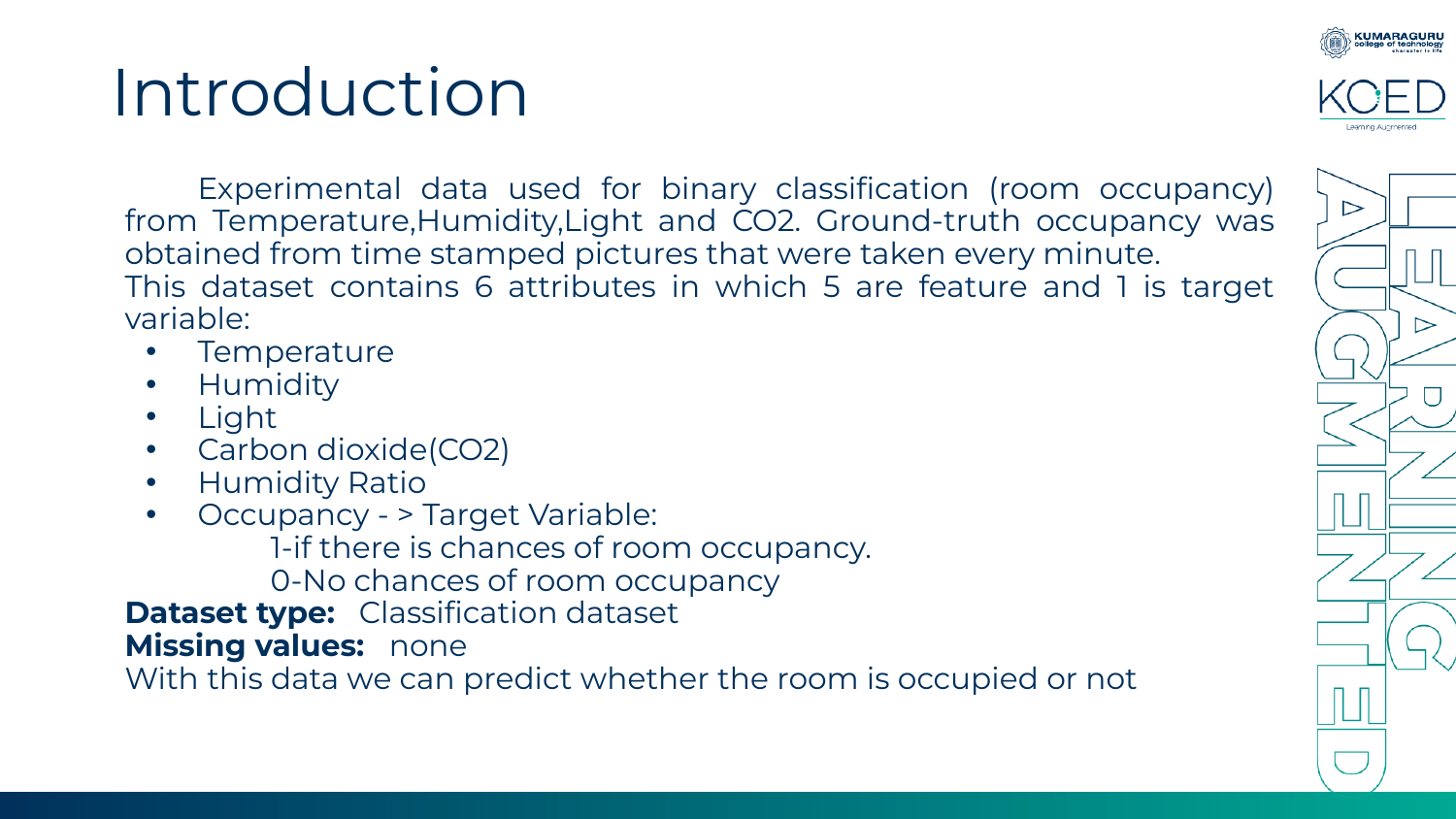

# Introduction
Experimental data used for binary classification (room occupancy) from Temperature,Humidity,Light and CO2. Ground-truth occupancy was obtained from time stamped pictures that were taken every minute.
This dataset contains 6 attributes in which 5 are feature and 1 is target variable:
Temperature
Humidity
Light
Carbon dioxide(CO2)
Humidity Ratio
Occupancy - > Target Variable:
1-if there is chances of room occupancy.
0-No chances of room occupancy
Dataset type:   Classification dataset
Missing values:   none
With this data we can predict whether the room is occupied or not